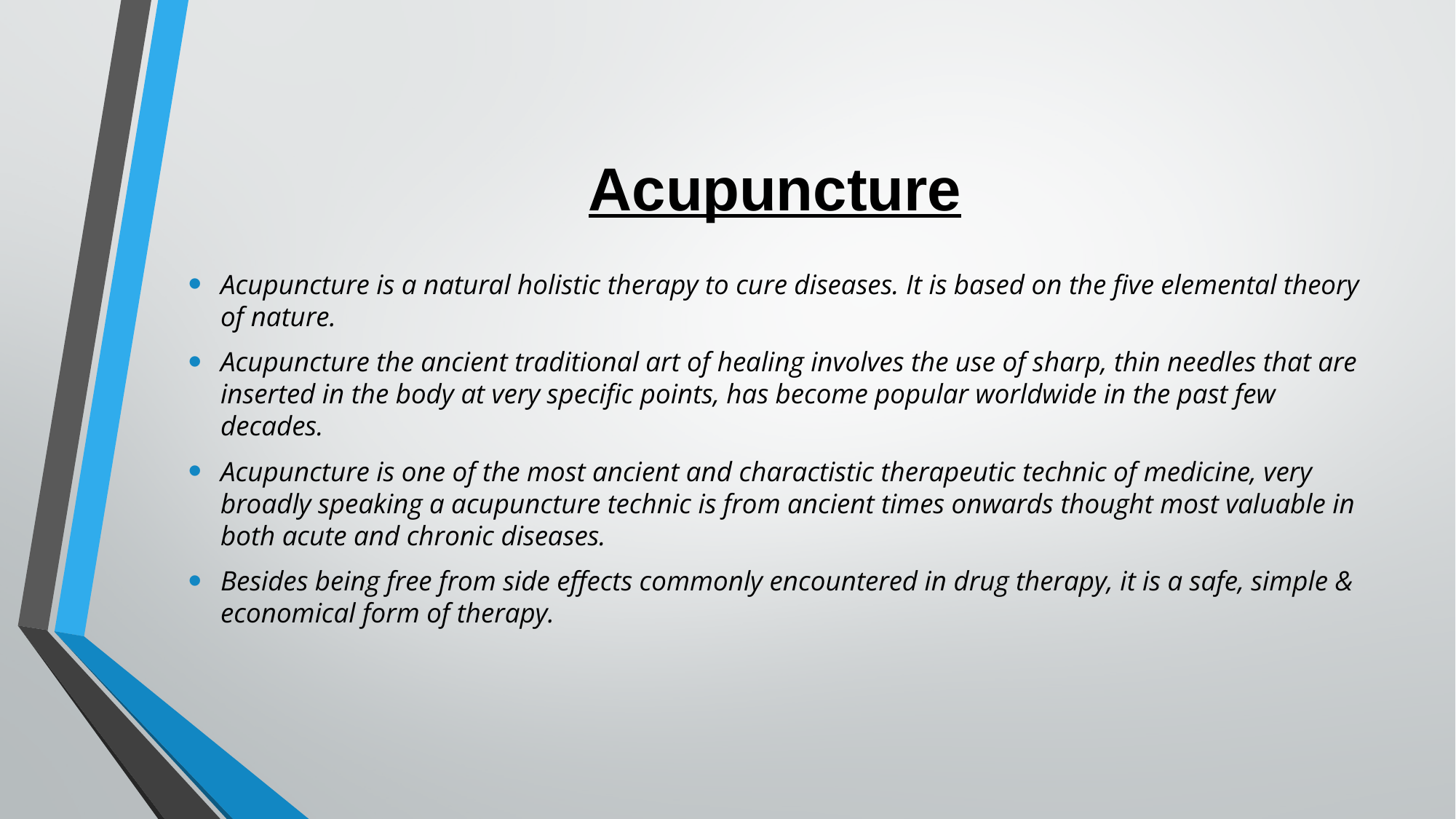

# Acupuncture
Acupuncture is a natural holistic therapy to cure diseases. It is based on the five elemental theory of nature.
Acupuncture the ancient traditional art of healing involves the use of sharp, thin needles that are inserted in the body at very specific points, has become popular worldwide in the past few decades.
Acupuncture is one of the most ancient and charactistic therapeutic technic of medicine, very broadly speaking a acupuncture technic is from ancient times onwards thought most valuable in both acute and chronic diseases.
Besides being free from side effects commonly encountered in drug therapy, it is a safe, simple & economical form of therapy.